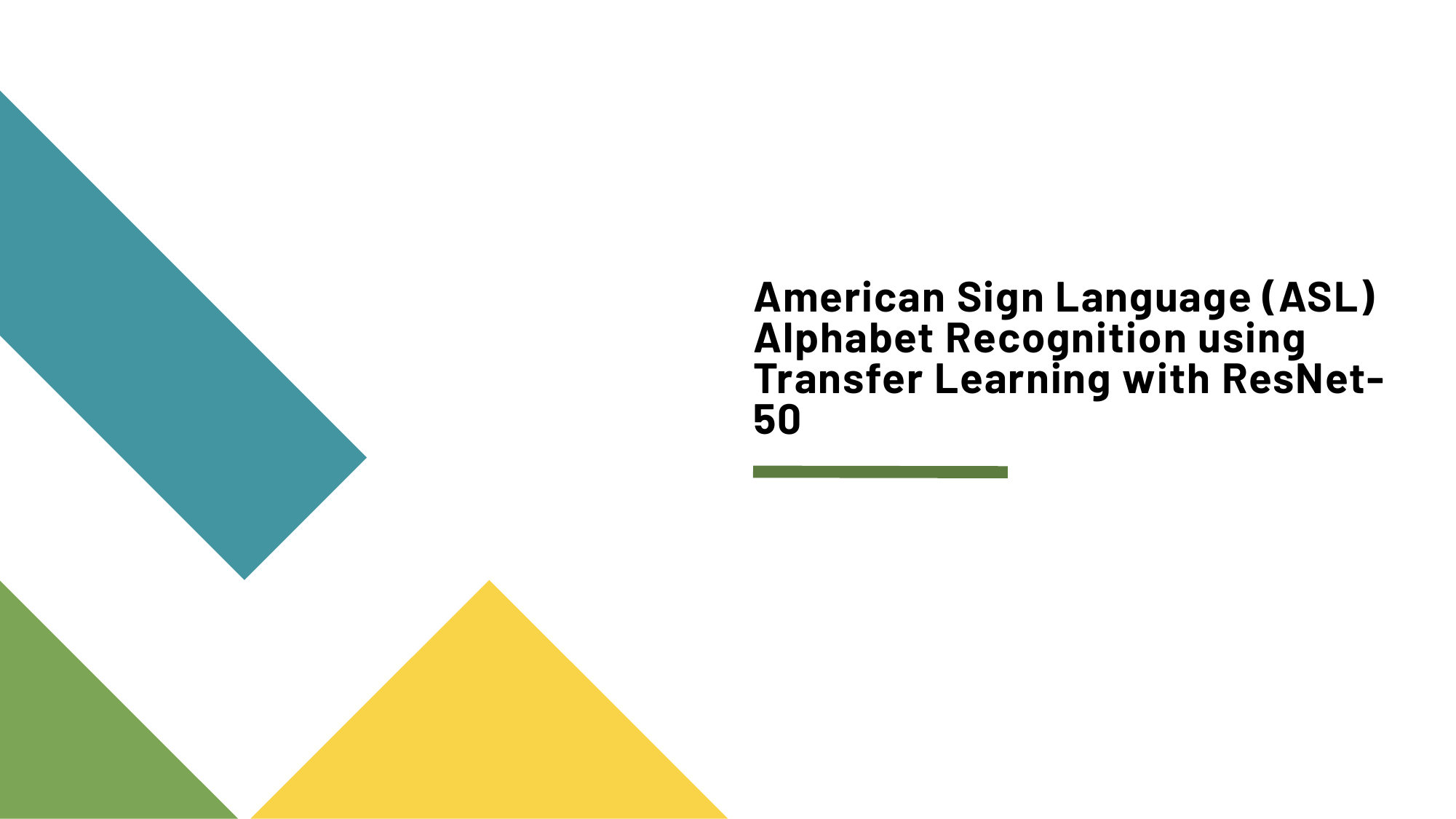

# American Sign Language (ASL) Alphabet Recognition using Transfer Learning with ResNet-50